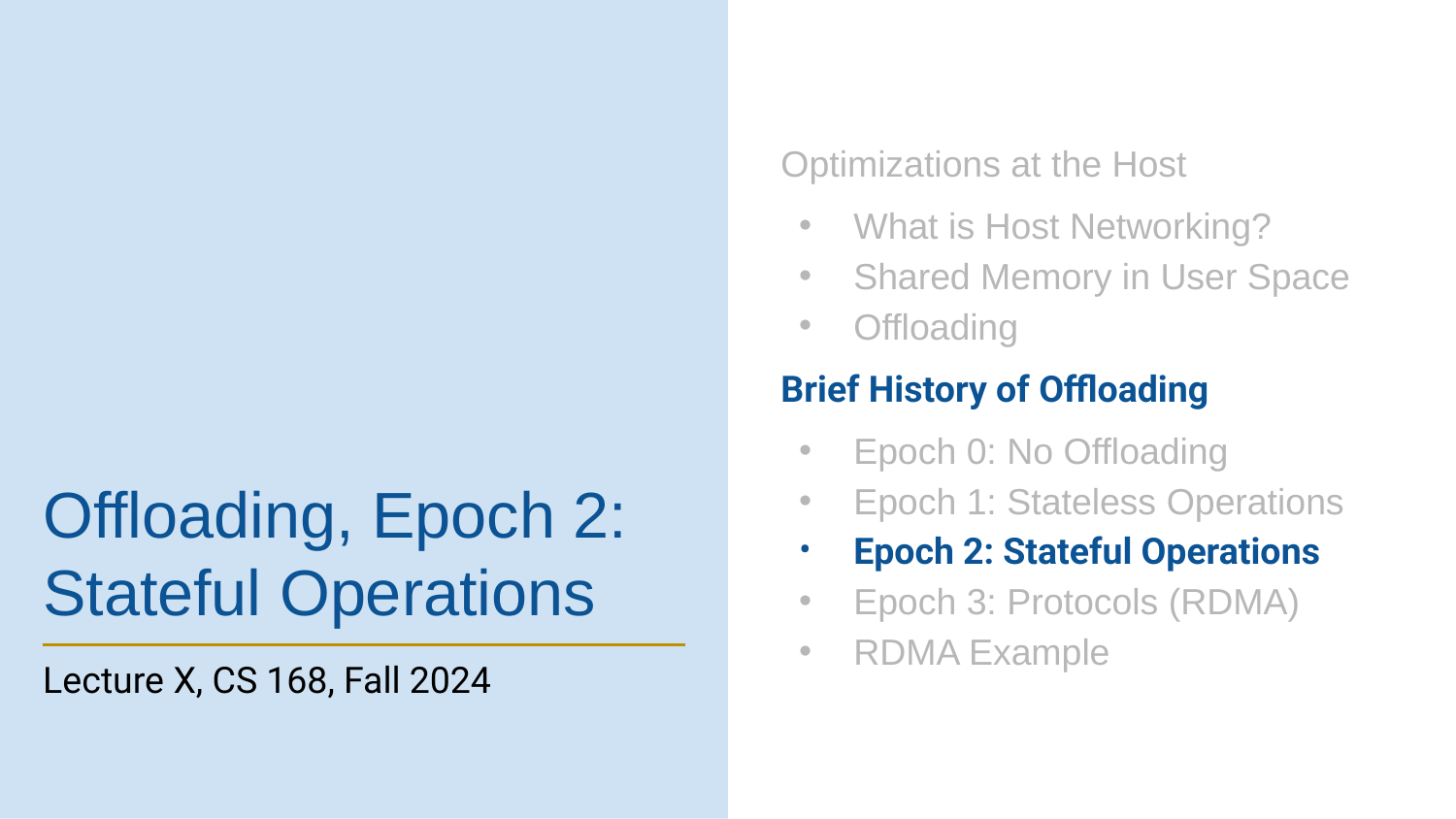

Optimizations at the Host
What is Host Networking?
Shared Memory in User Space
Offloading
Brief History of Offloading
Epoch 0: No Offloading
Epoch 1: Stateless Operations
Epoch 2: Stateful Operations
Epoch 3: Protocols (RDMA)
RDMA Example
# Offloading, Epoch 2: Stateful Operations
Lecture X, CS 168, Fall 2024